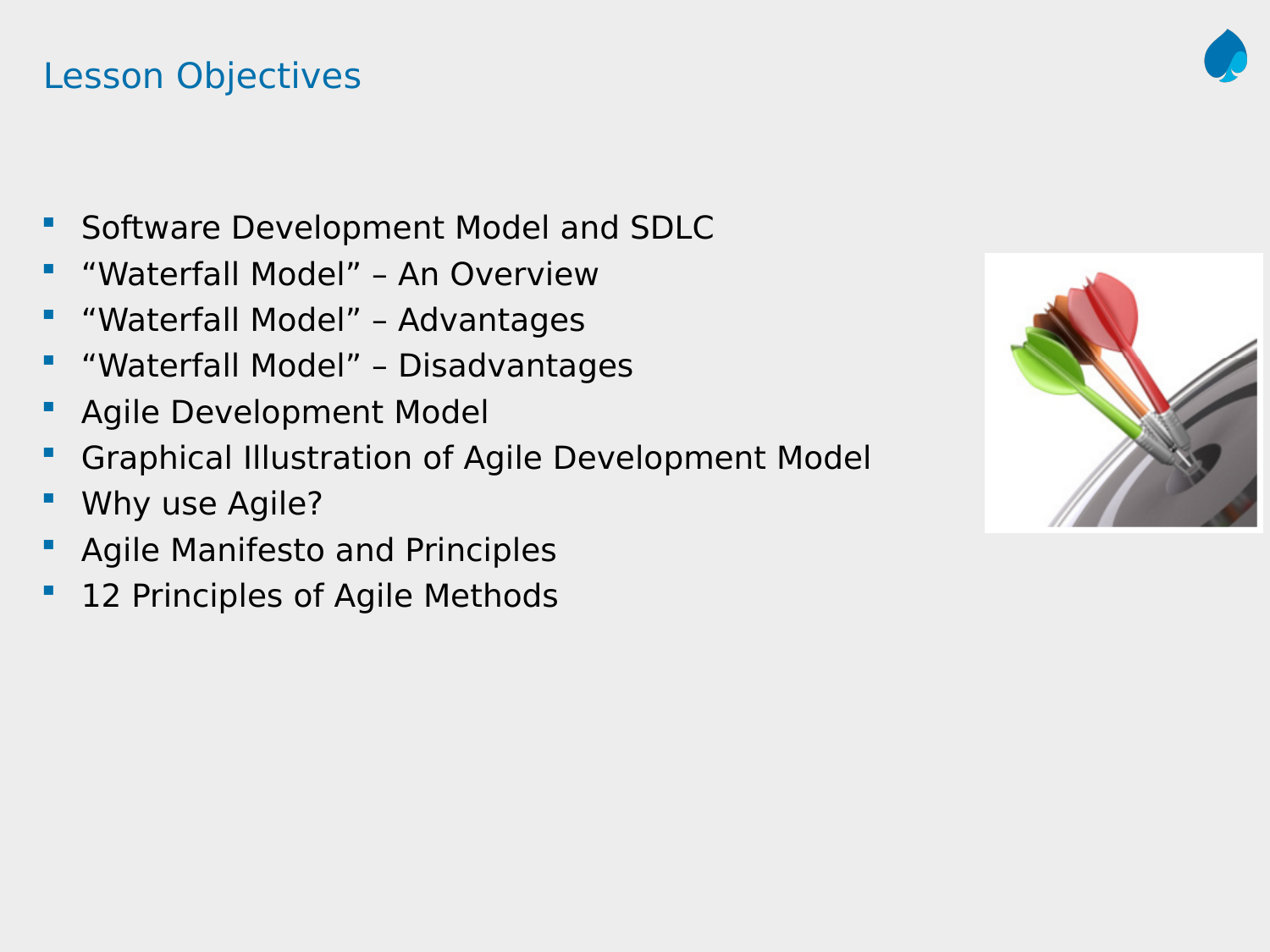

# Lesson Objectives
Software Development Model and SDLC
“Waterfall Model” – An Overview
“Waterfall Model” – Advantages
“Waterfall Model” – Disadvantages
Agile Development Model
Graphical Illustration of Agile Development Model
Why use Agile?
Agile Manifesto and Principles
12 Principles of Agile Methods